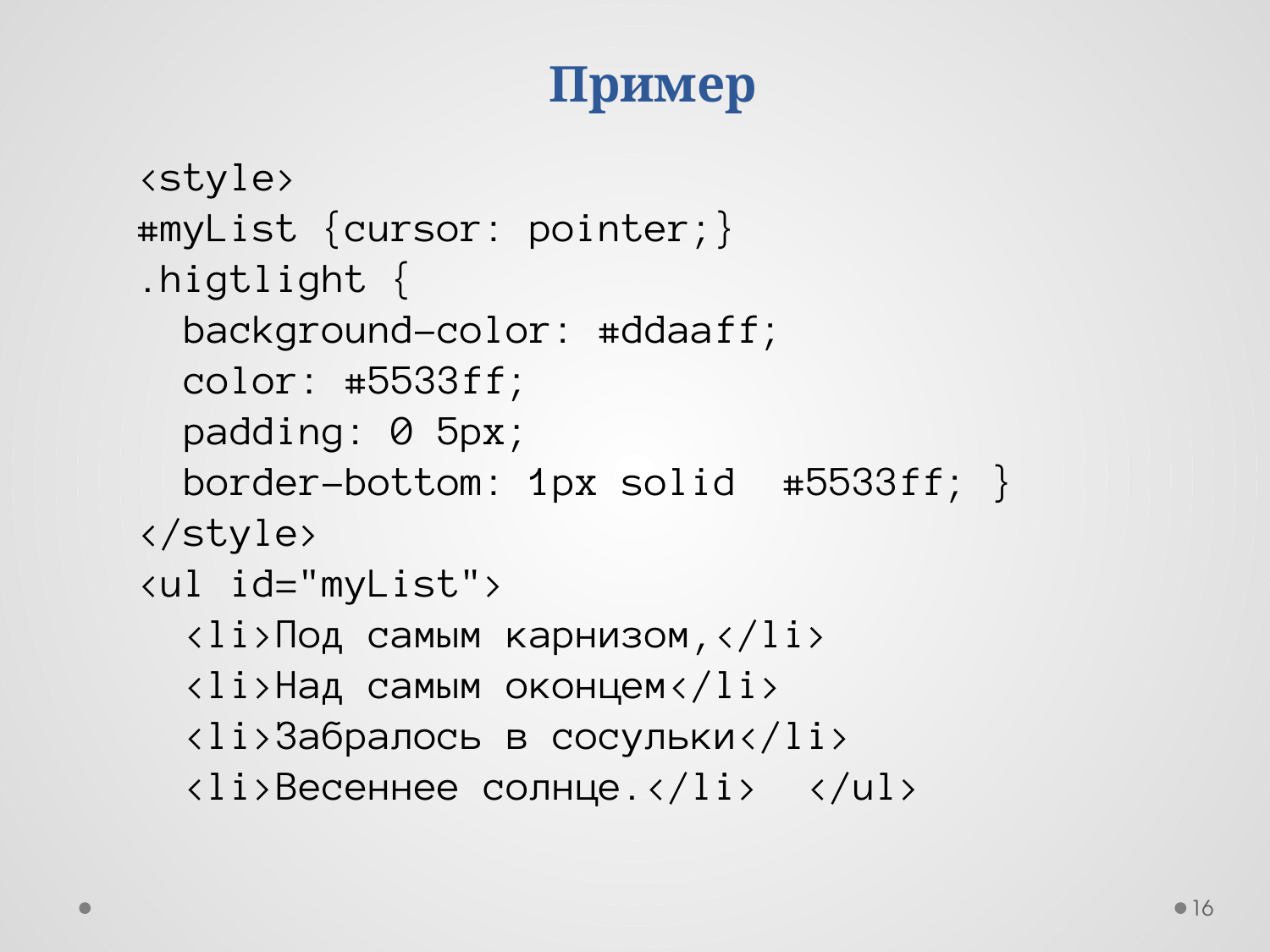

Пример
<style>
#myList {cursor: pointer;}
.higtlight {
  background-color: #ddaaff;
  color: #5533ff;
  padding: 0 5px;
  border-bottom: 1px solid  #5533ff; }
</style>
<ul id="myList">
  <li>Под самым карнизом,</li>
  <li>Над самым оконцем</li>
  <li>Забралось в сосульки</li>
  <li>Весеннее солнце.</li>  </ul>
16